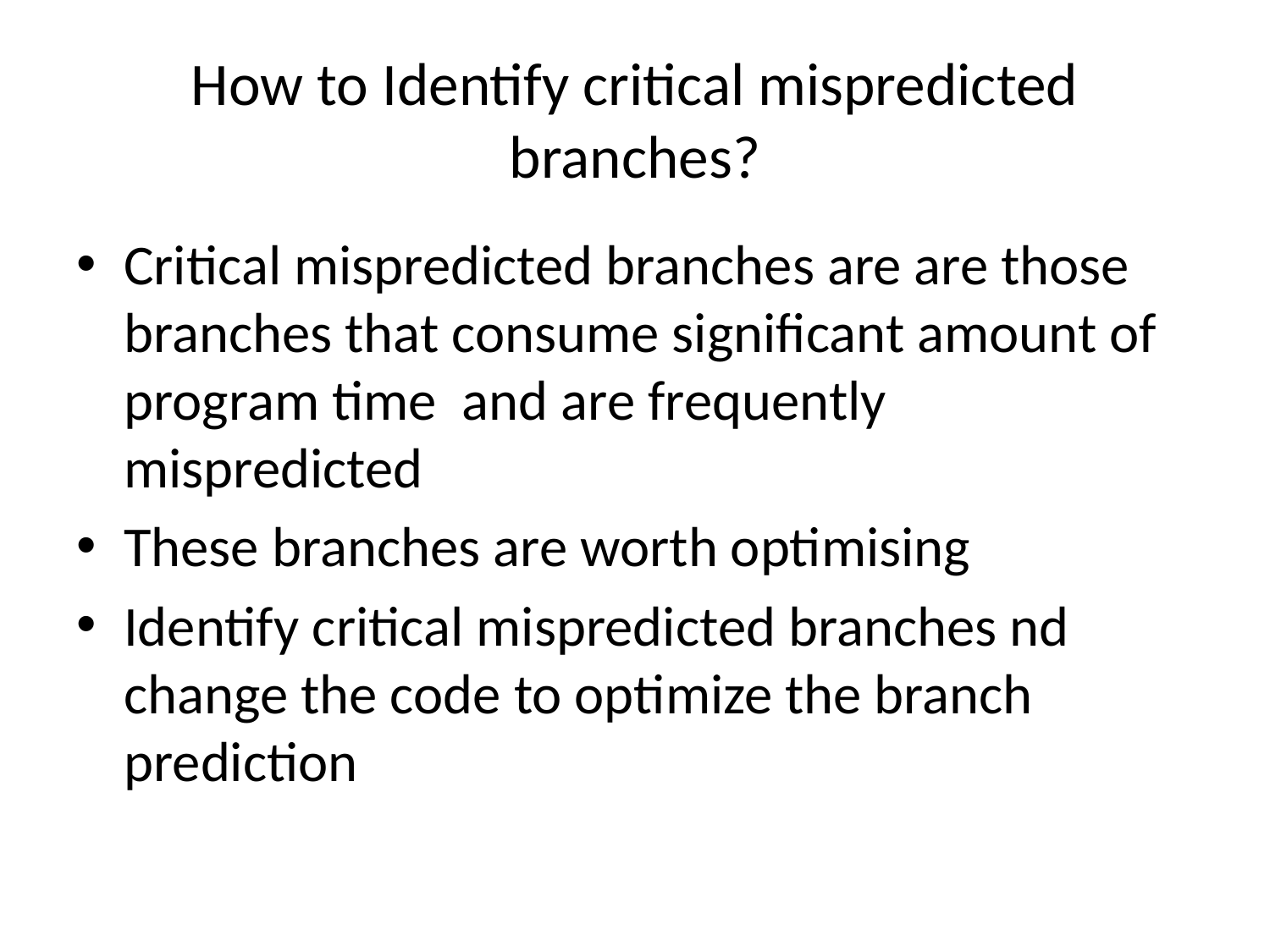

# How to Identify critical mispredicted branches?
Critical mispredicted branches are are those  branches that consume significant amount of program time  and are frequently mispredicted
These branches are worth optimising
Identify critical mispredicted branches nd change the code to optimize the branch prediction